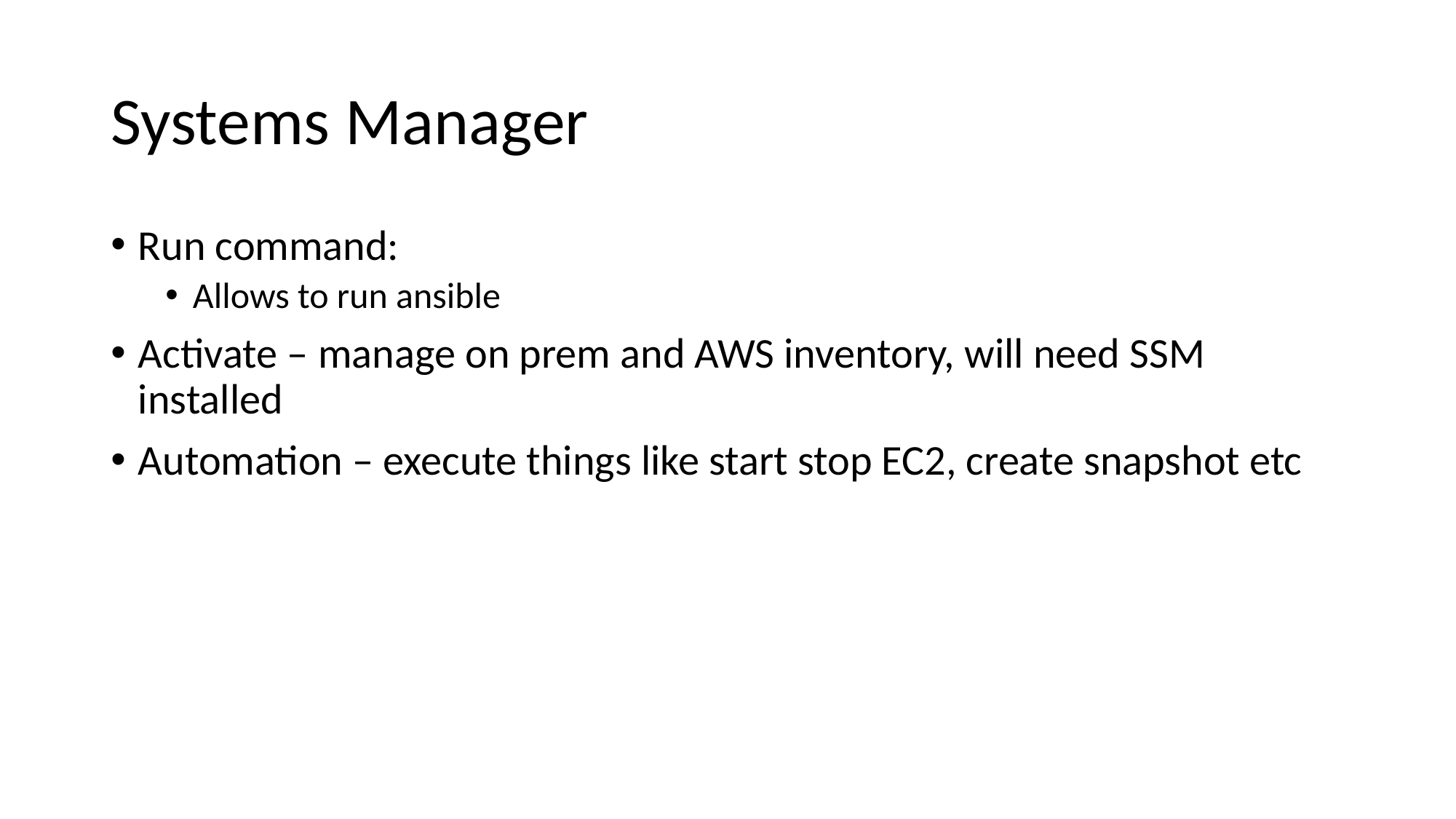

# Systems Manager
Run command:
Allows to run ansible
Activate – manage on prem and AWS inventory, will need SSM installed
Automation – execute things like start stop EC2, create snapshot etc